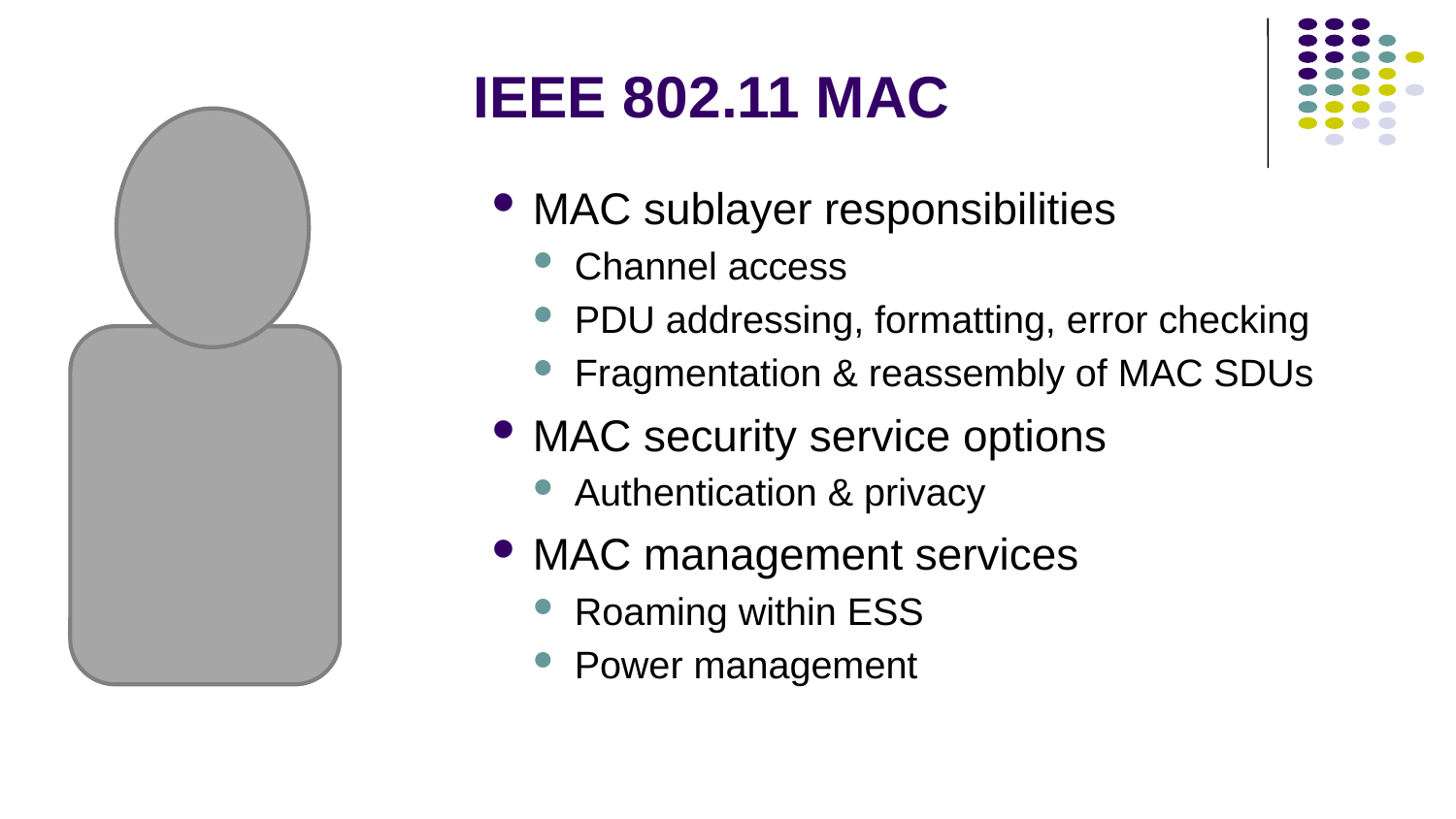

# IEEE 802.11 MAC

MAC sublayer responsibilities
Channel access
PDU addressing, formatting, error checking
Fragmentation & reassembly of MAC SDUs
MAC security service options
Authentication & privacy
MAC management services
Roaming within ESS
Power management